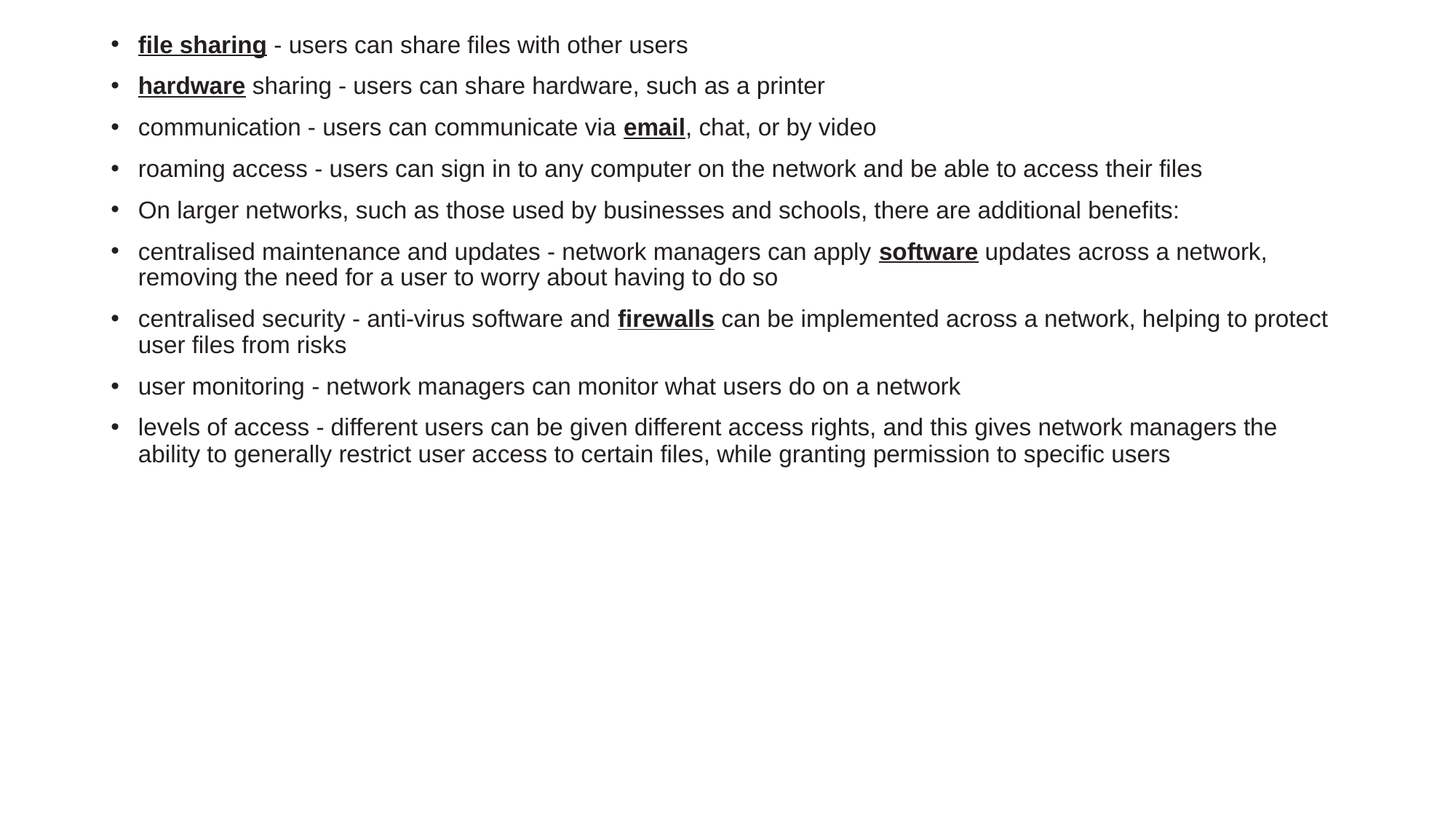

file sharing - users can share files with other users
hardware sharing - users can share hardware, such as a printer
communication - users can communicate via email, chat, or by video
roaming access - users can sign in to any computer on the network and be able to access their files
On larger networks, such as those used by businesses and schools, there are additional benefits:
centralised maintenance and updates - network managers can apply software updates across a network, removing the need for a user to worry about having to do so
centralised security - anti-virus software and firewalls can be implemented across a network, helping to protect user files from risks
user monitoring - network managers can monitor what users do on a network
levels of access - different users can be given different access rights, and this gives network managers the ability to generally restrict user access to certain files, while granting permission to specific users